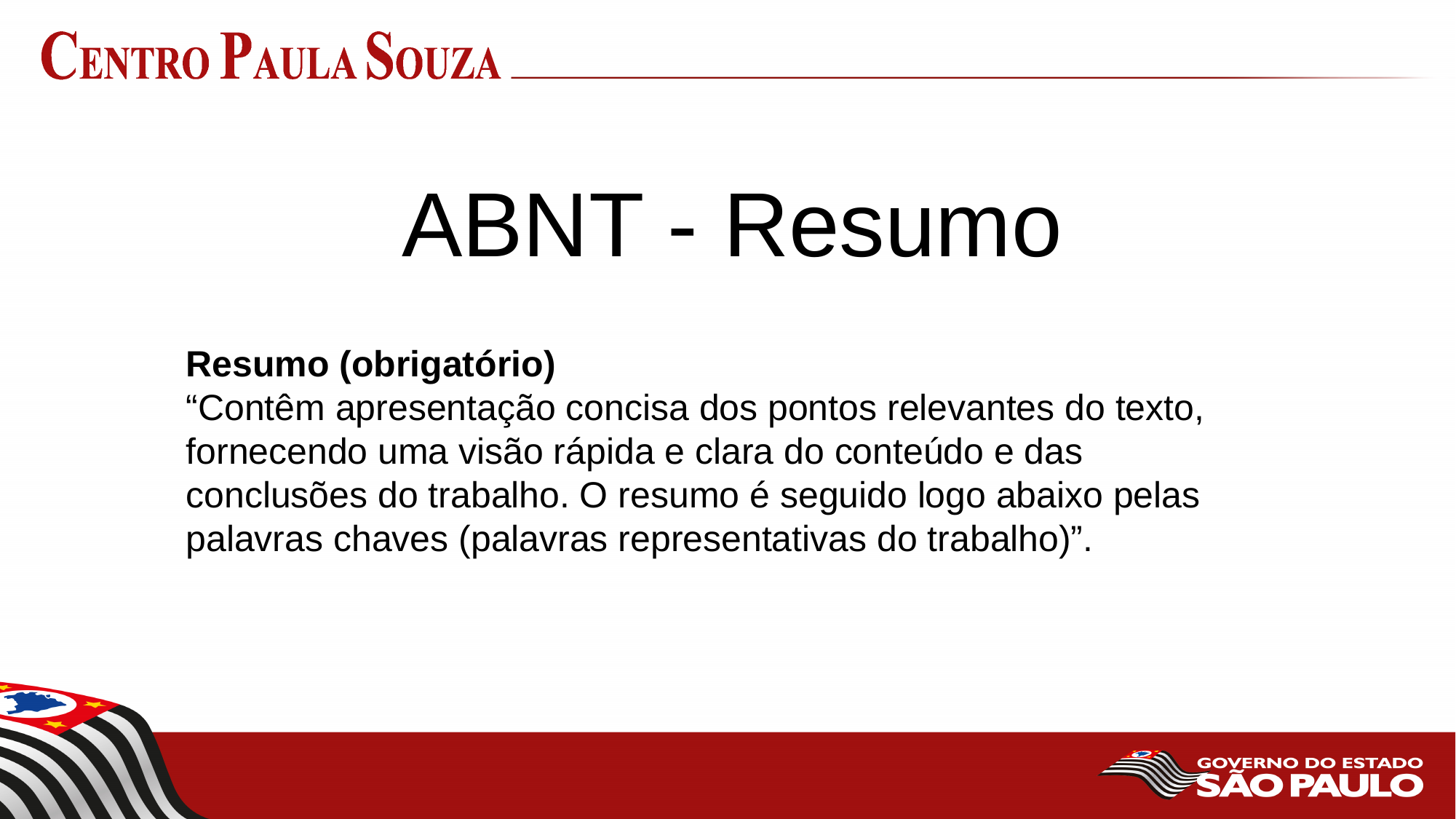

# ABNT - Resumo
Resumo (obrigatório)
“Contêm apresentação concisa dos pontos relevantes do texto,
fornecendo uma visão rápida e clara do conteúdo e das
conclusões do trabalho. O resumo é seguido logo abaixo pelas
palavras chaves (palavras representativas do trabalho)”.